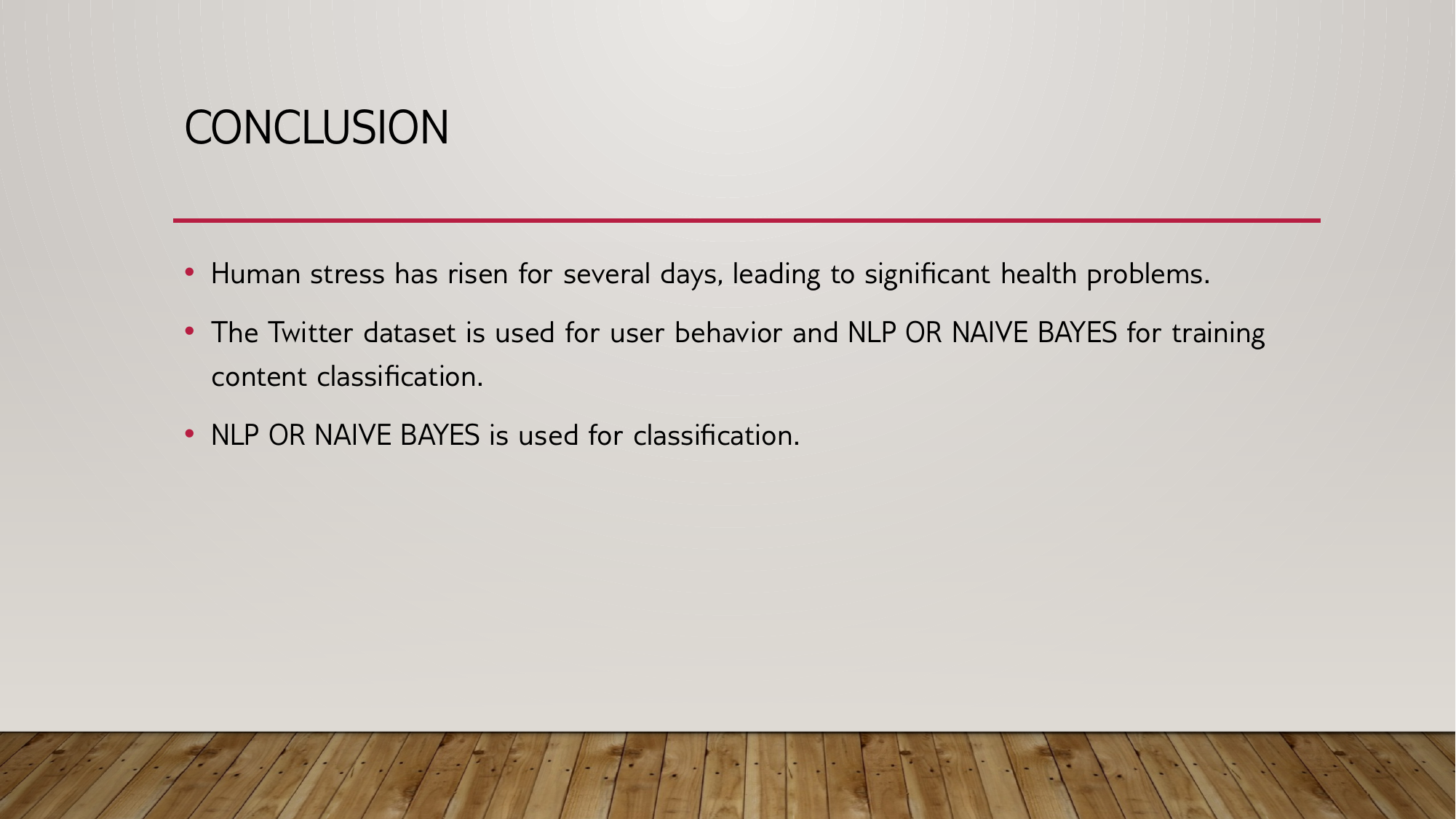

# CONCLUSION
Human stress has risen for several days, leading to significant health problems.
The Twitter dataset is used for user behavior and NLP OR NAIVE BAYES for training content classification.
NLP OR NAIVE BAYES is used for classification.